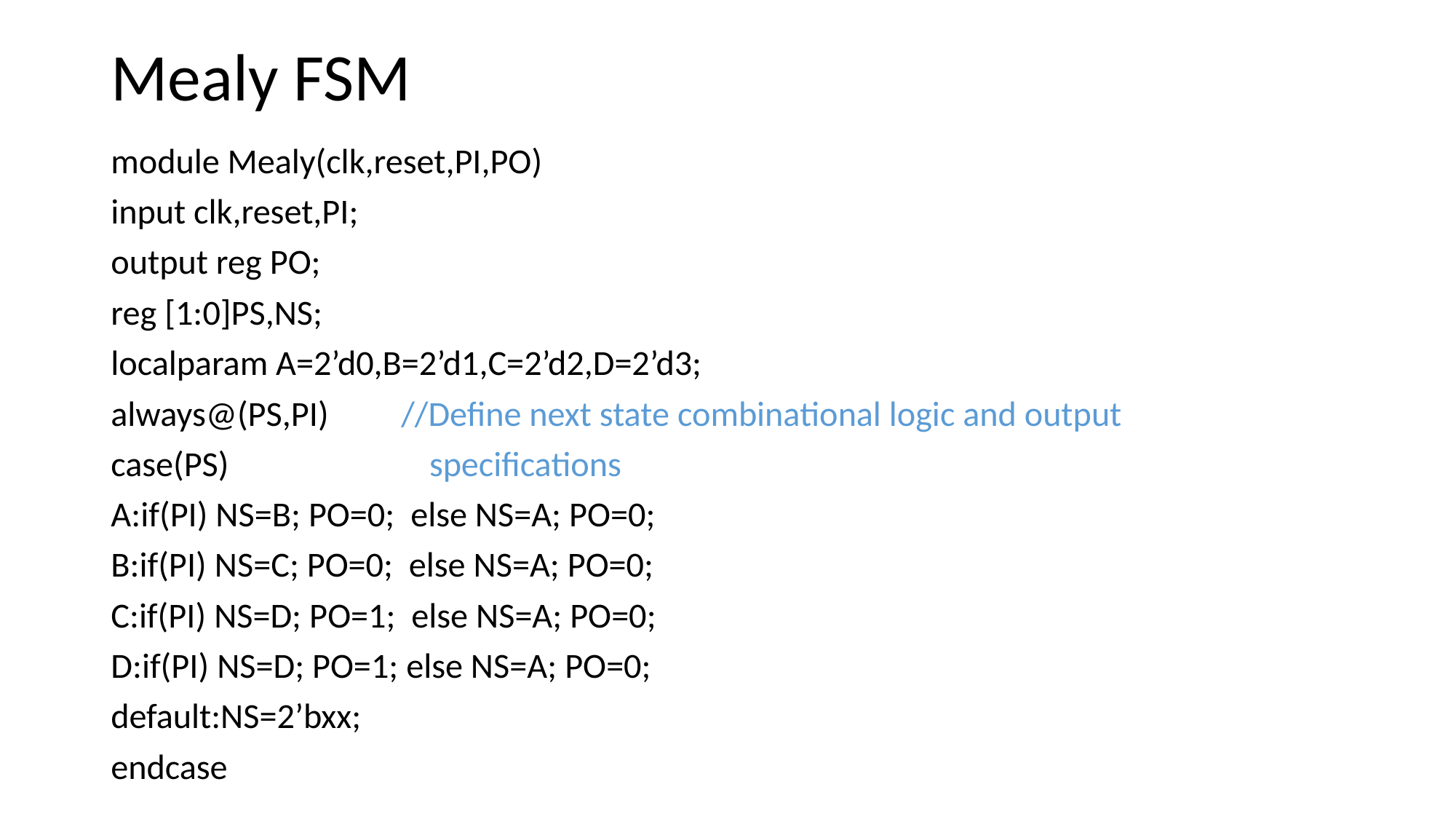

# Mealy FSM
module Mealy(clk,reset,PI,PO)
input clk,reset,PI;
output reg PO;
reg [1:0]PS,NS;
localparam A=2’d0,B=2’d1,C=2’d2,D=2’d3;
always@(PS,PI)         //Define next state combinational logic and output
case(PS)                         specifications
A:if(PI) NS=B; PO=0;  else NS=A; PO=0;
B:if(PI) NS=C; PO=0;  else NS=A; PO=0;
C:if(PI) NS=D; PO=1;  else NS=A; PO=0;
D:if(PI) NS=D; PO=1; else NS=A; PO=0;
default:NS=2’bxx;
endcase